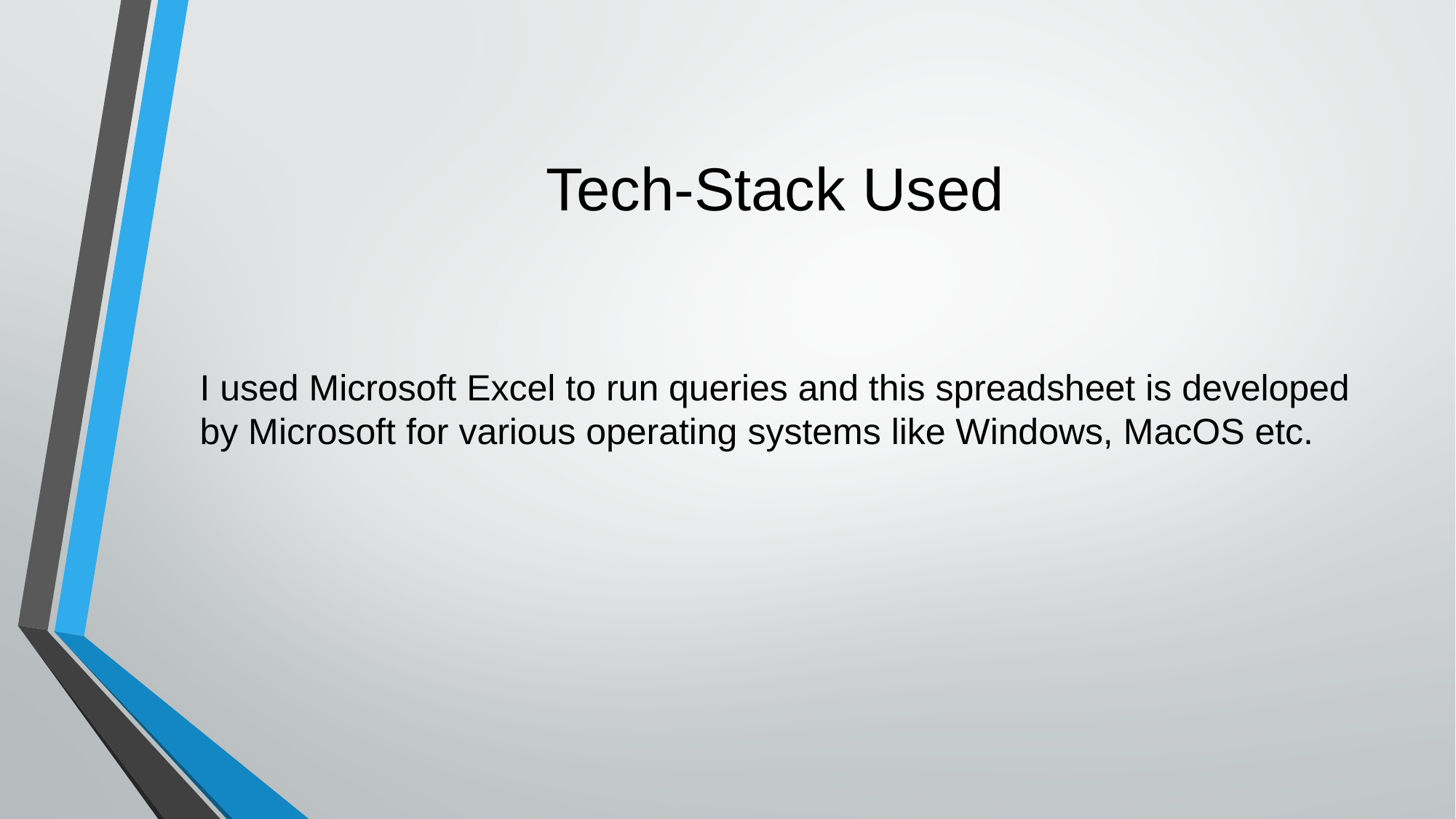

# Tech-Stack Used
I used Microsoft Excel to run queries and this spreadsheet is developed by Microsoft for various operating systems like Windows, MacOS etc.